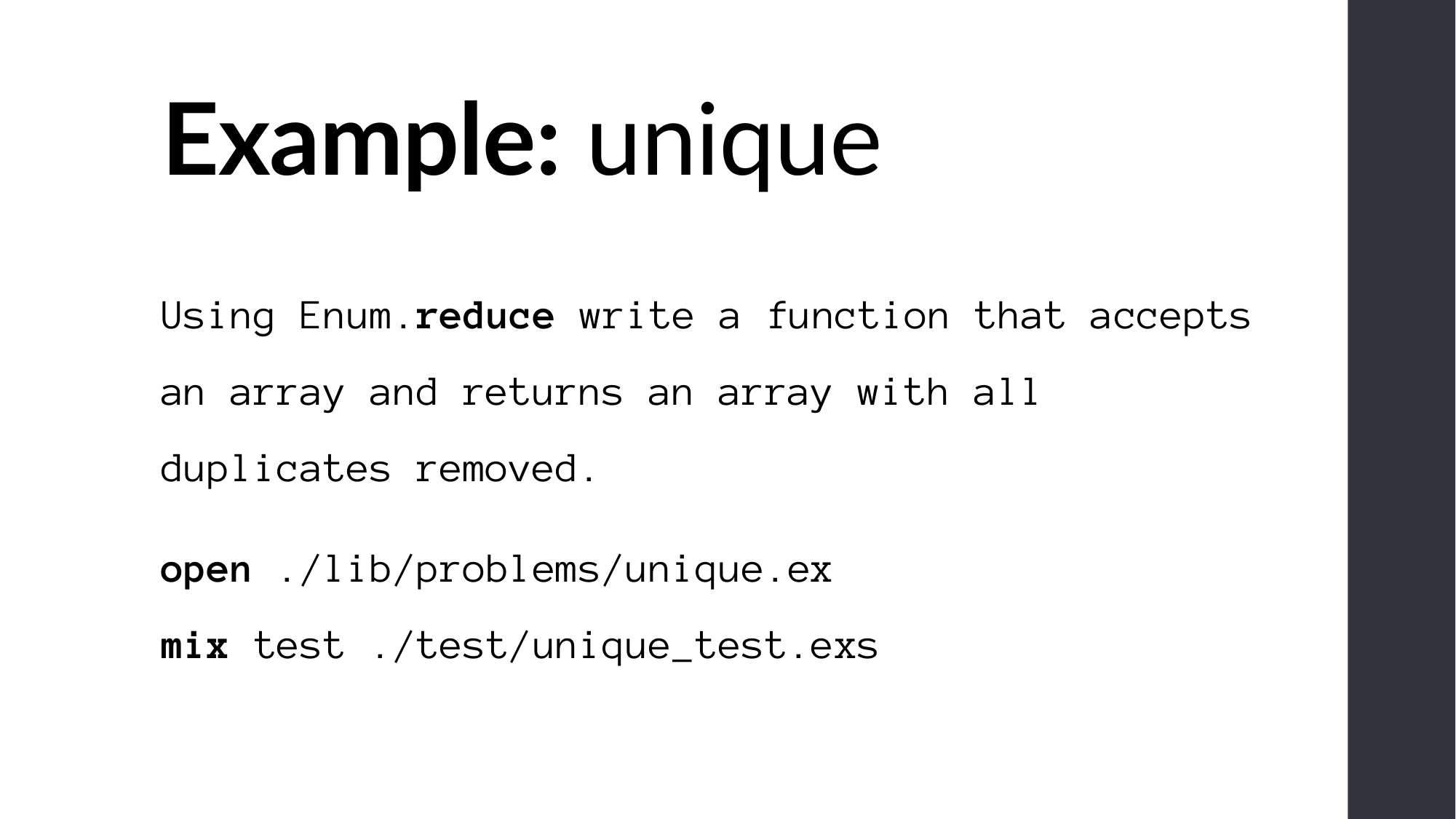

# Example: unique
Using Enum.reduce write a function that accepts an array and returns an array with all duplicates removed.
open ./lib/problems/unique.ex
mix test ./test/unique_test.exs